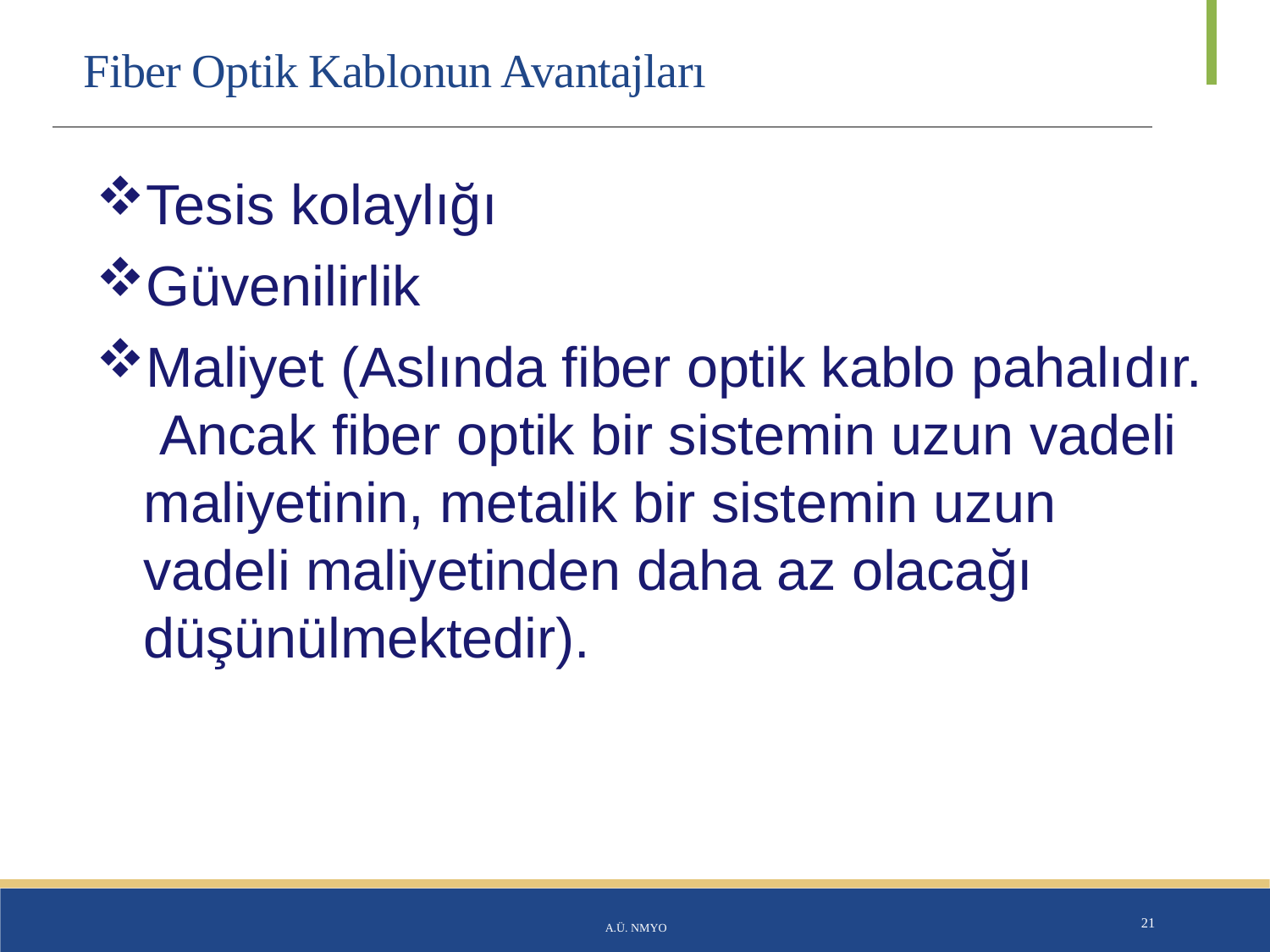

Fiber Optik Kablonun Avantajları
Tesis kolaylığı
Güvenilirlik
Maliyet (Aslında fiber optik kablo pahalıdır.  Ancak fiber optik bir sistemin uzun vadeli  maliyetinin, metalik bir sistemin uzun  vadeli maliyetinden daha az olacağı  düşünülmektedir).
A.Ü. NMYO
21